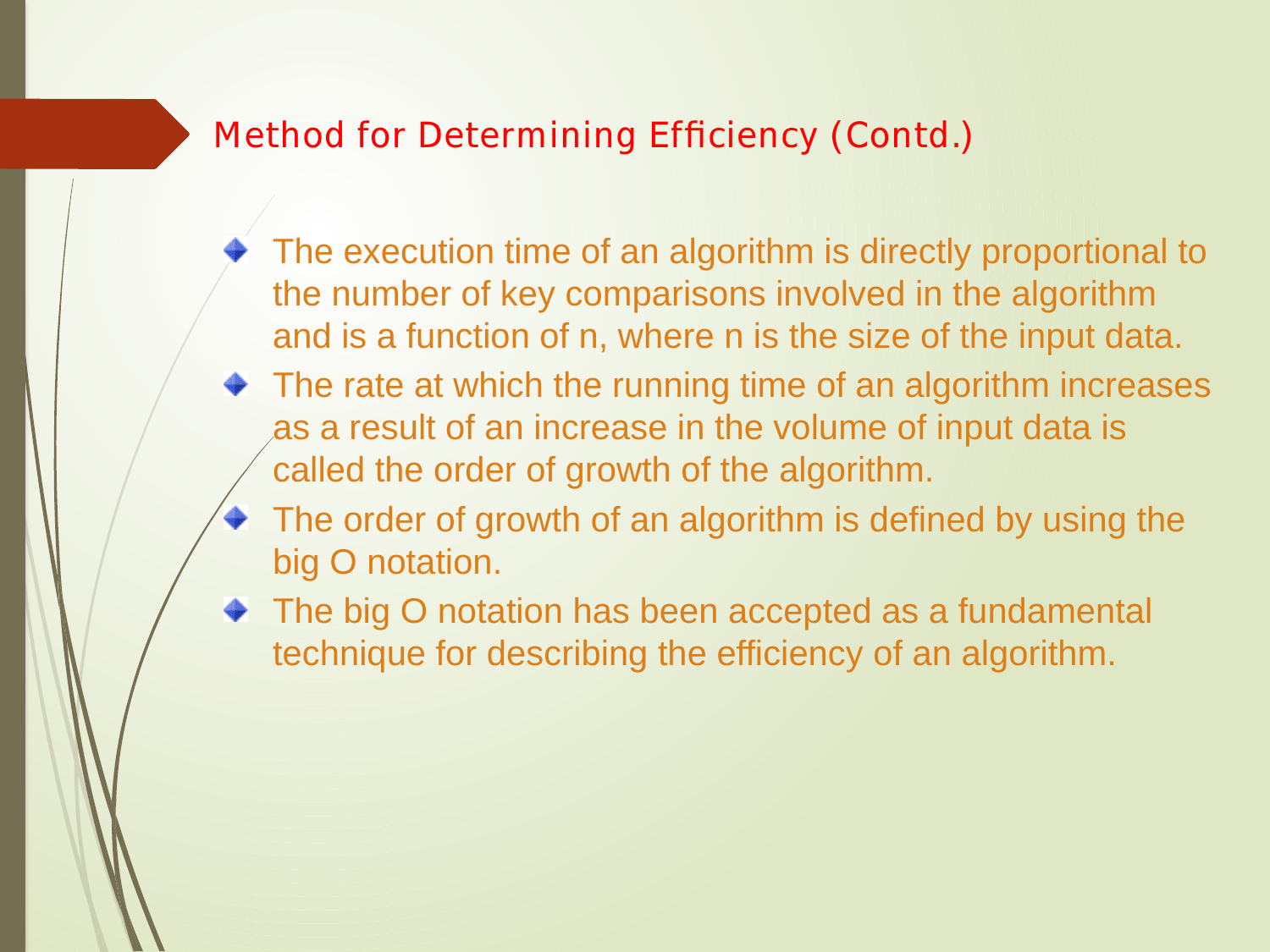

Method for Determining Efficiency (Contd.)
The execution time of an algorithm is directly proportional to the number of key comparisons involved in the algorithm and is a function of n, where n is the size of the input data.
The rate at which the running time of an algorithm increases as a result of an increase in the volume of input data is called the order of growth of the algorithm.
The order of growth of an algorithm is defined by using the big O notation.
The big O notation has been accepted as a fundamental technique for describing the efficiency of an algorithm.